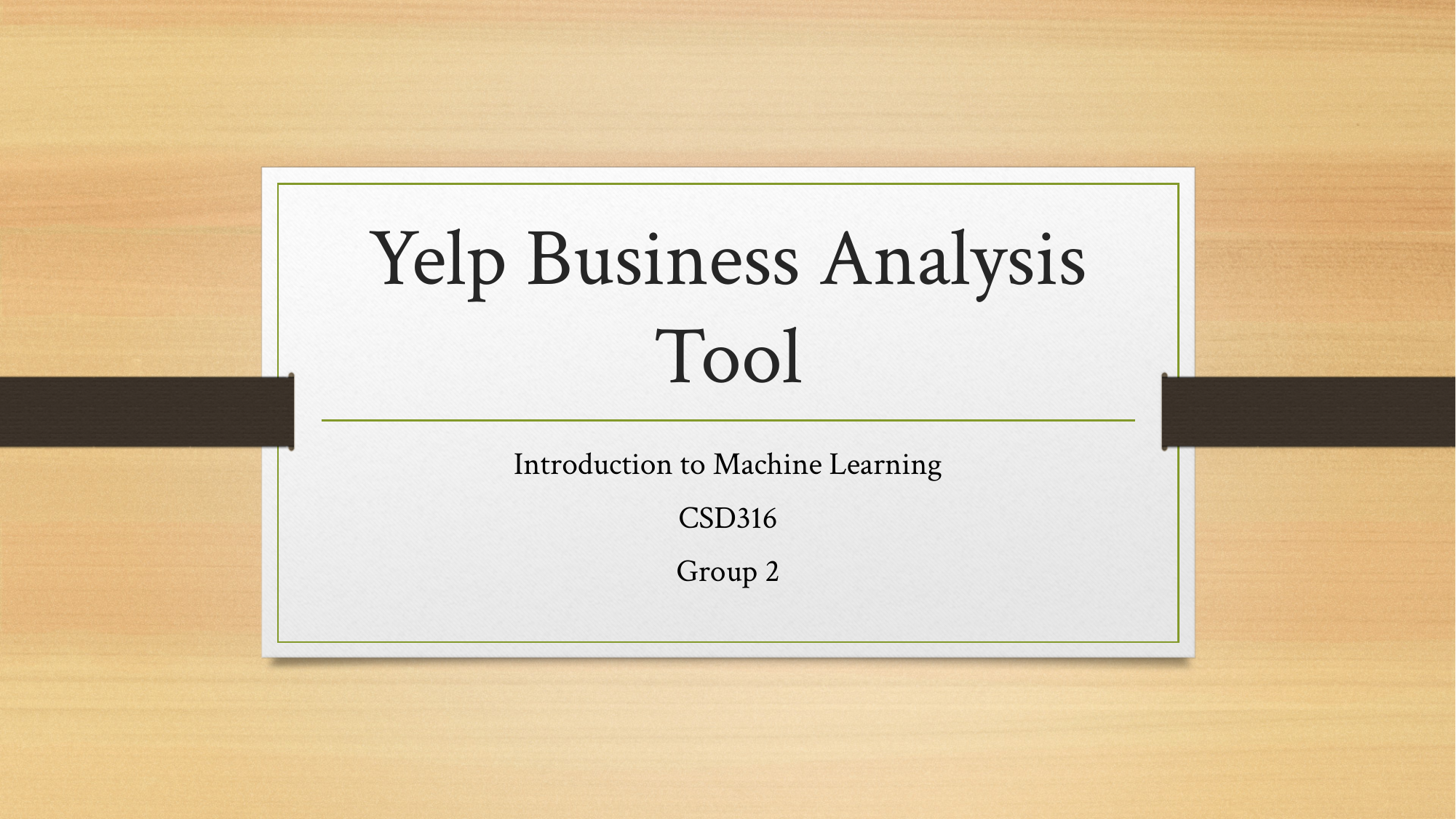

# Yelp Business Analysis Tool
Introduction to Machine Learning
CSD316
Group 2